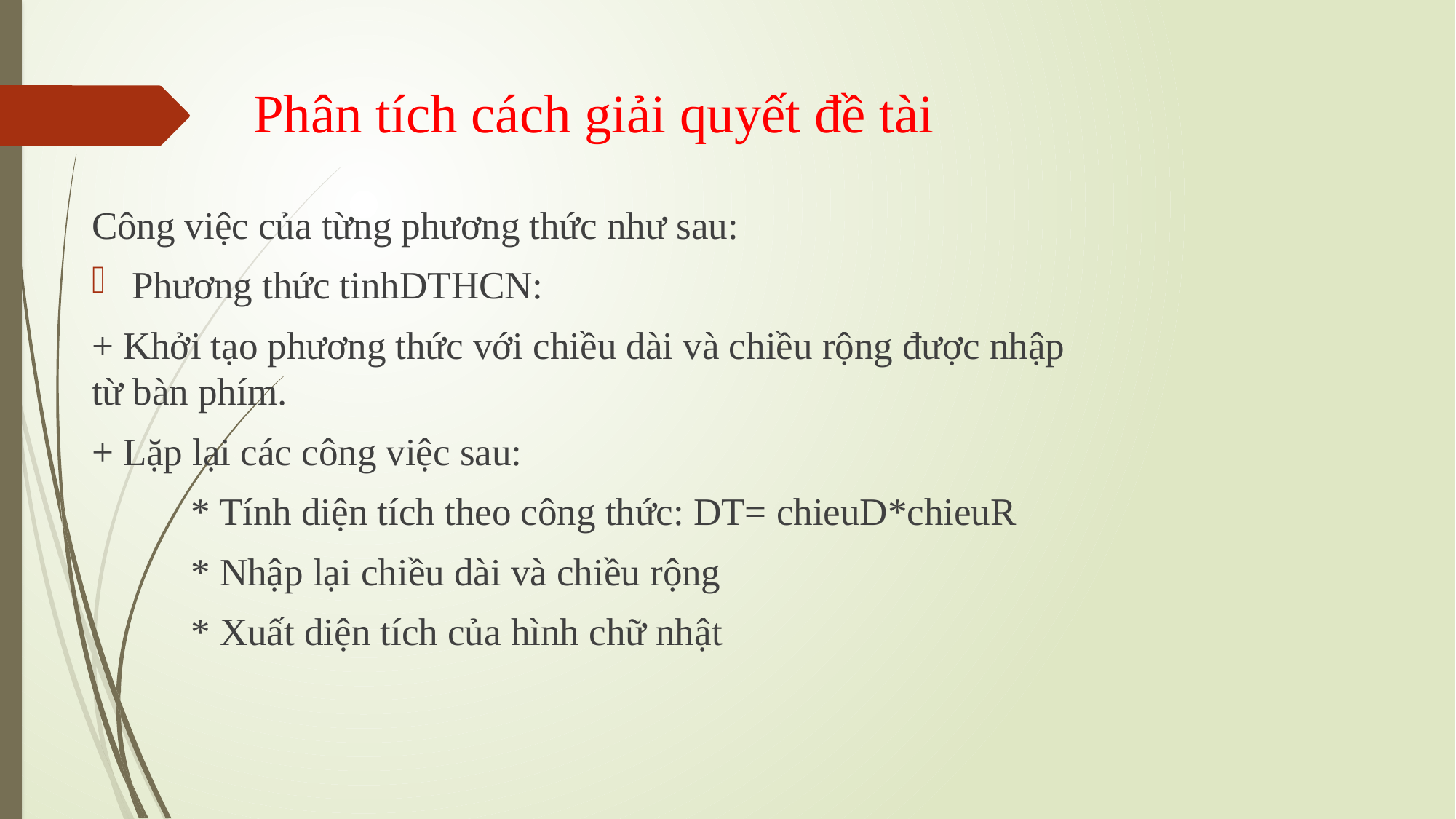

# Phân tích cách giải quyết đề tài
Công việc của từng phương thức như sau:
Phương thức tinhDTHCN:
+ Khởi tạo phương thức với chiều dài và chiều rộng được nhập từ bàn phím.
+ Lặp lại các công việc sau:
	* Tính diện tích theo công thức: DT= chieuD*chieuR
	* Nhập lại chiều dài và chiều rộng
	* Xuất diện tích của hình chữ nhật